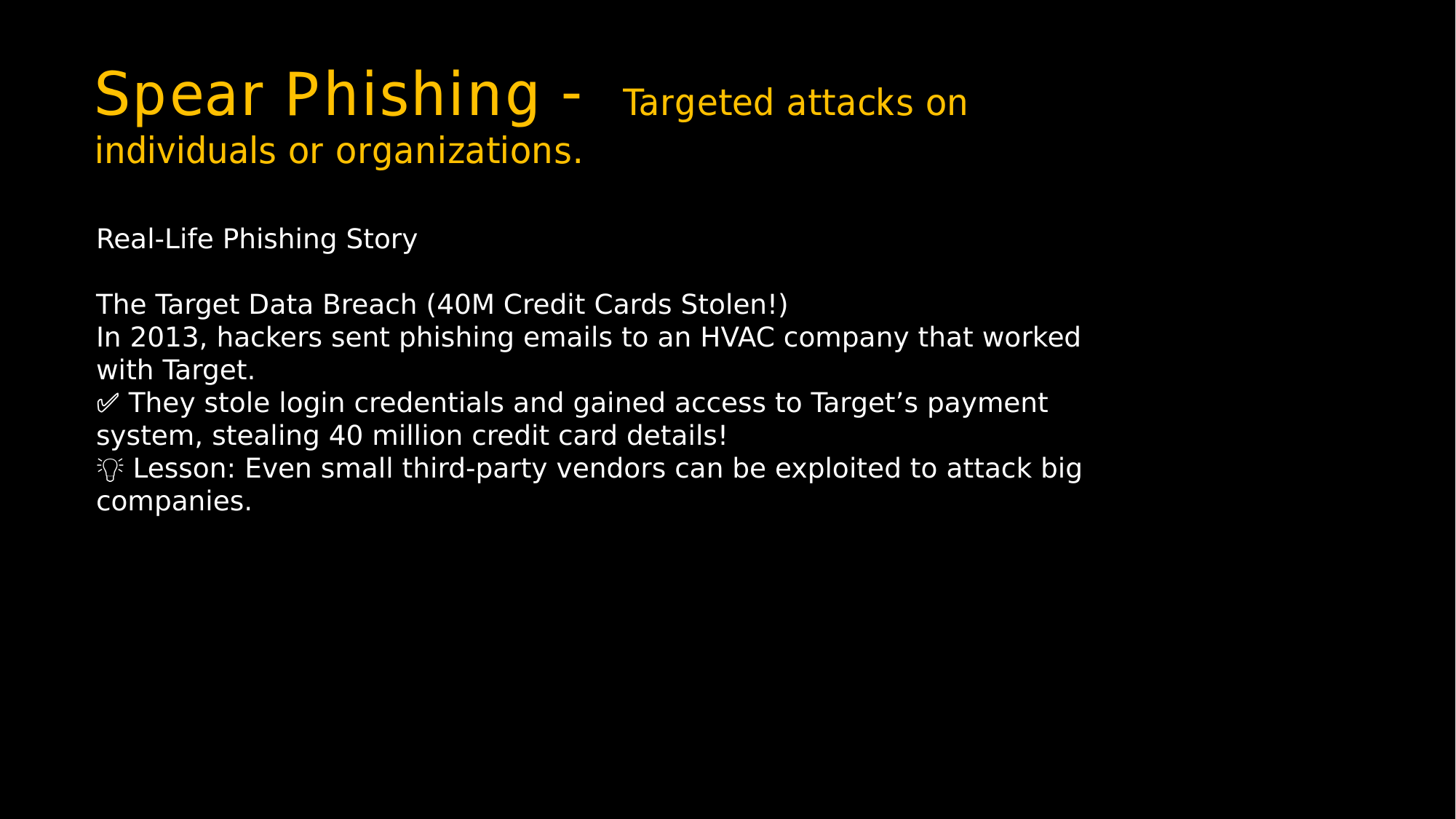

# Spear Phishing -  Targeted attacks on individuals or organizations.
Real-Life Phishing Story

The Target Data Breach (40M Credit Cards Stolen!)
In 2013, hackers sent phishing emails to an HVAC company that worked with Target.
✅ They stole login credentials and gained access to Target’s payment system, stealing 40 million credit card details!
💡 Lesson: Even small third-party vendors can be exploited to attack big companies.